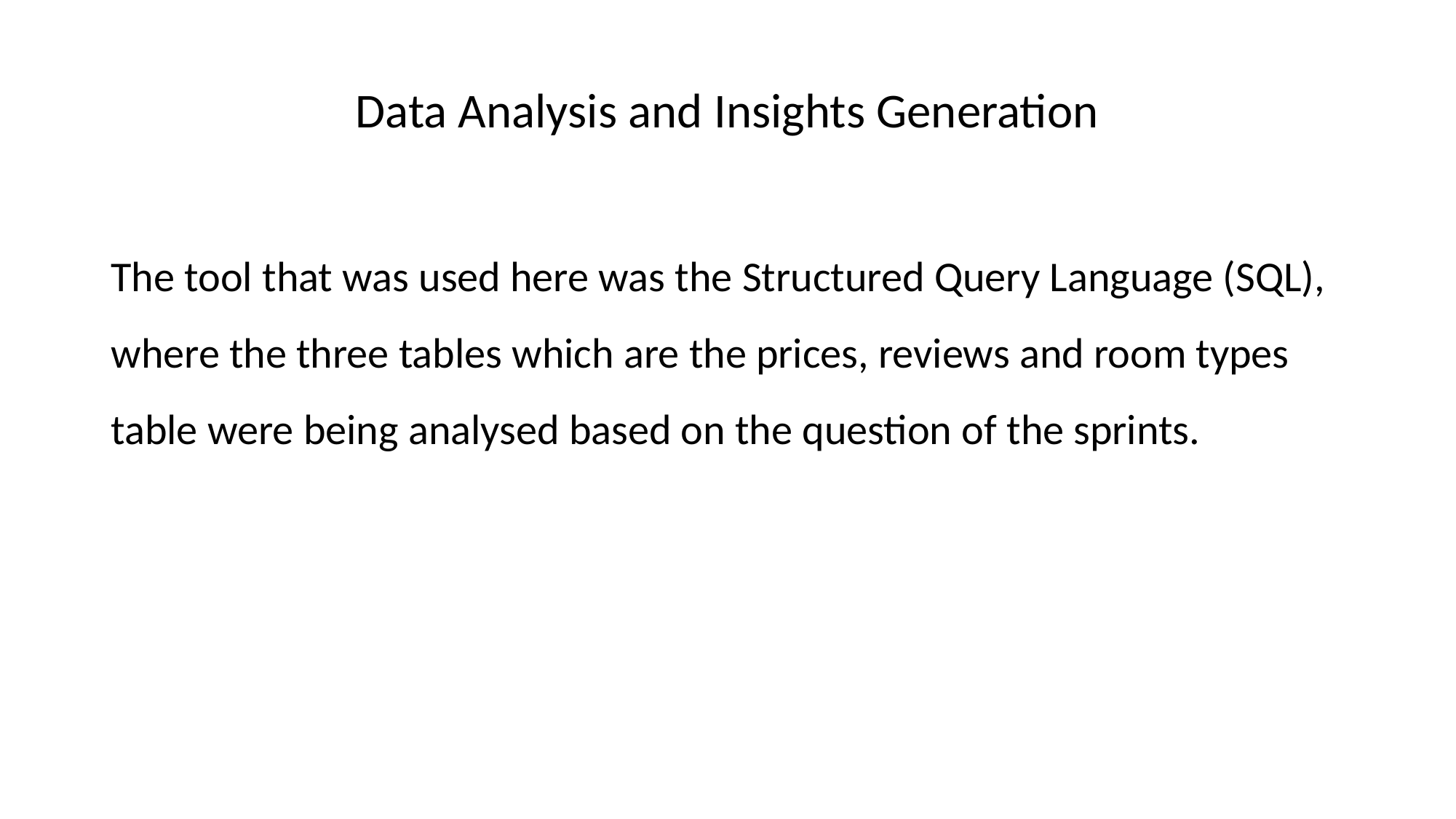

# Data Analysis and Insights Generation
The tool that was used here was the Structured Query Language (SQL), where the three tables which are the prices, reviews and room types table were being analysed based on the question of the sprints.